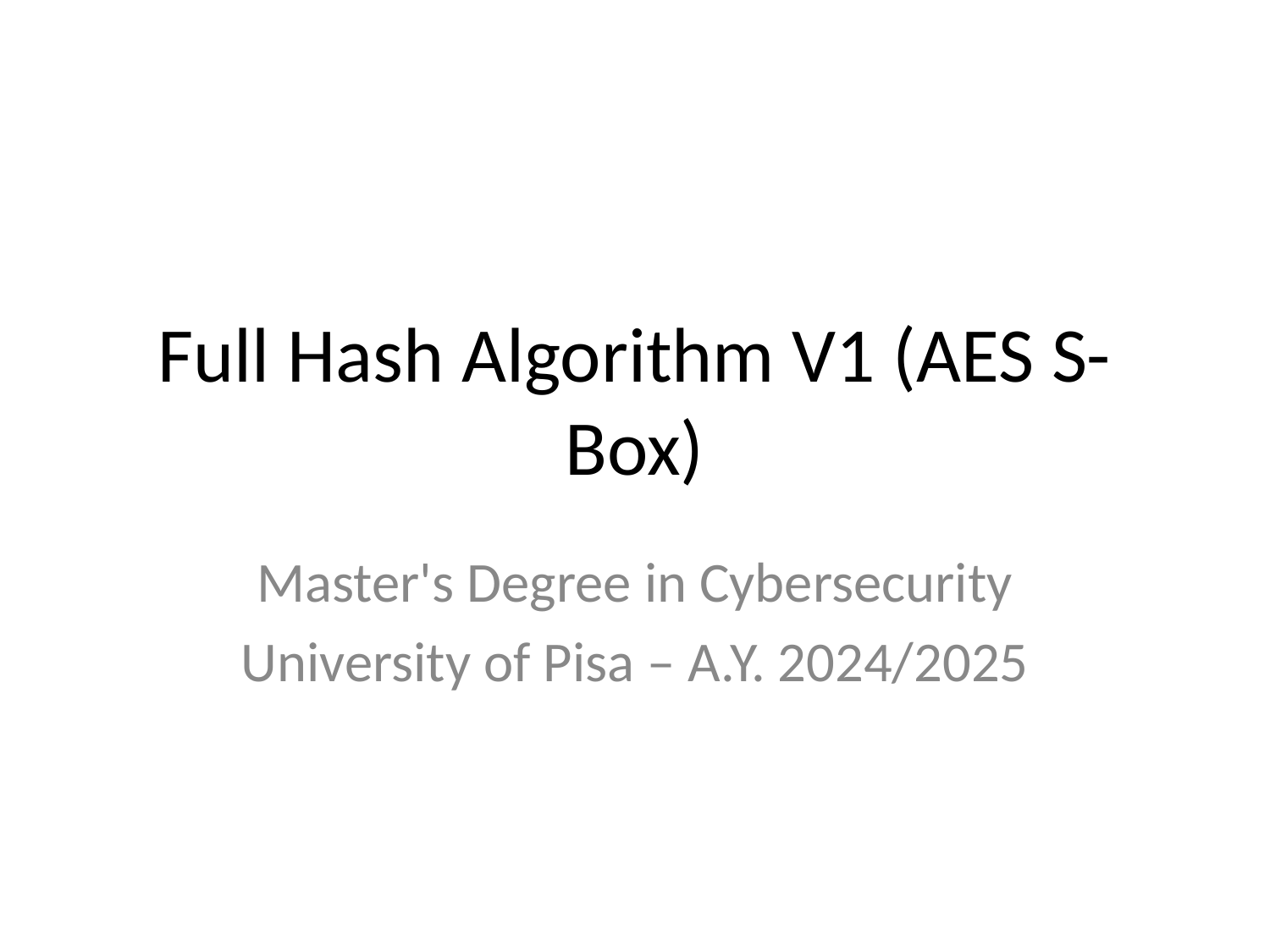

# Full Hash Algorithm V1 (AES S-Box)
Master's Degree in Cybersecurity
University of Pisa – A.Y. 2024/2025